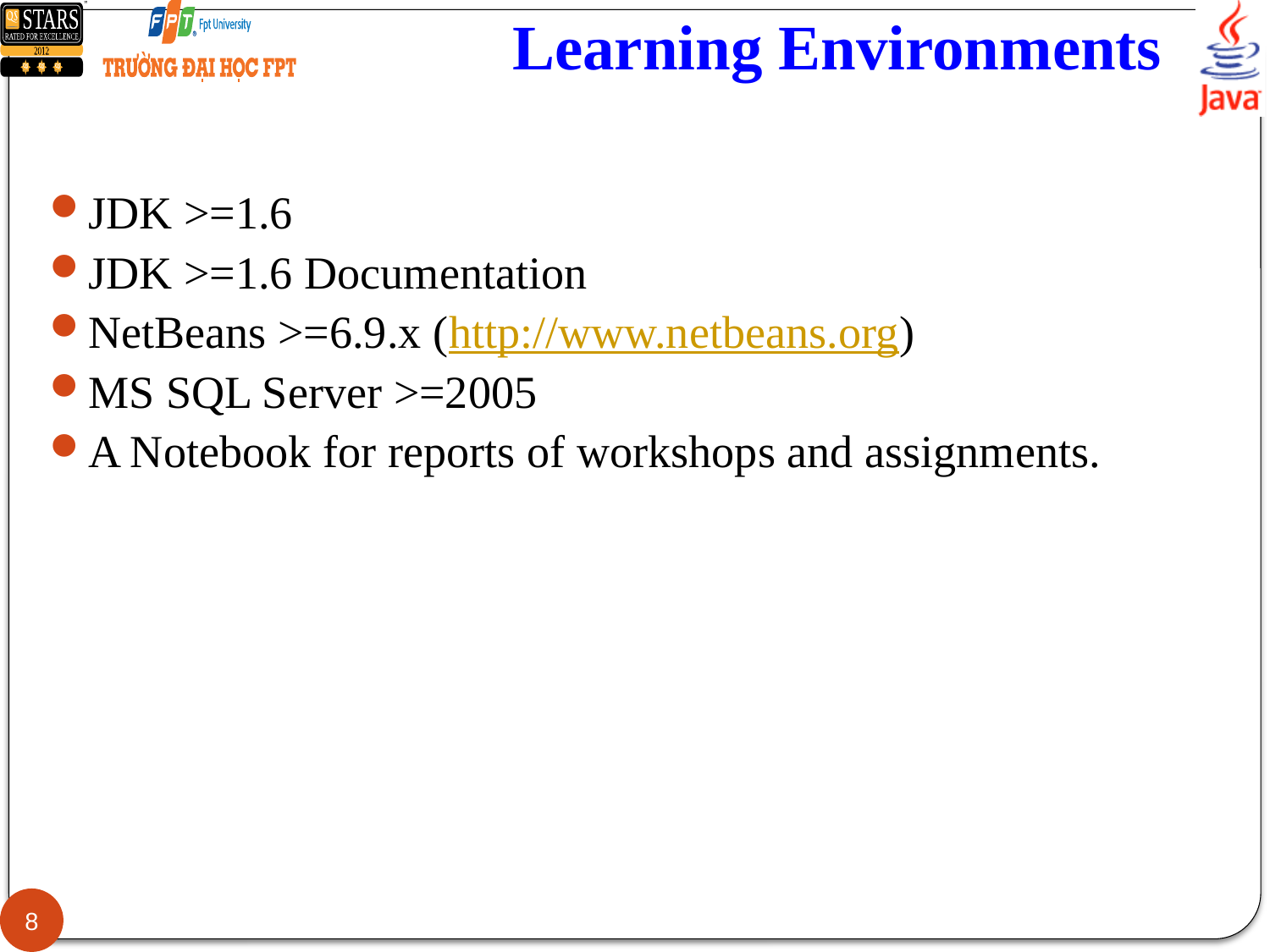

Learning Environments
JDK >=1.6
JDK >=1.6 Documentation
NetBeans >=6.9.x (http://www.netbeans.org)
MS SQL Server >=2005
A Notebook for reports of workshops and assignments.
8